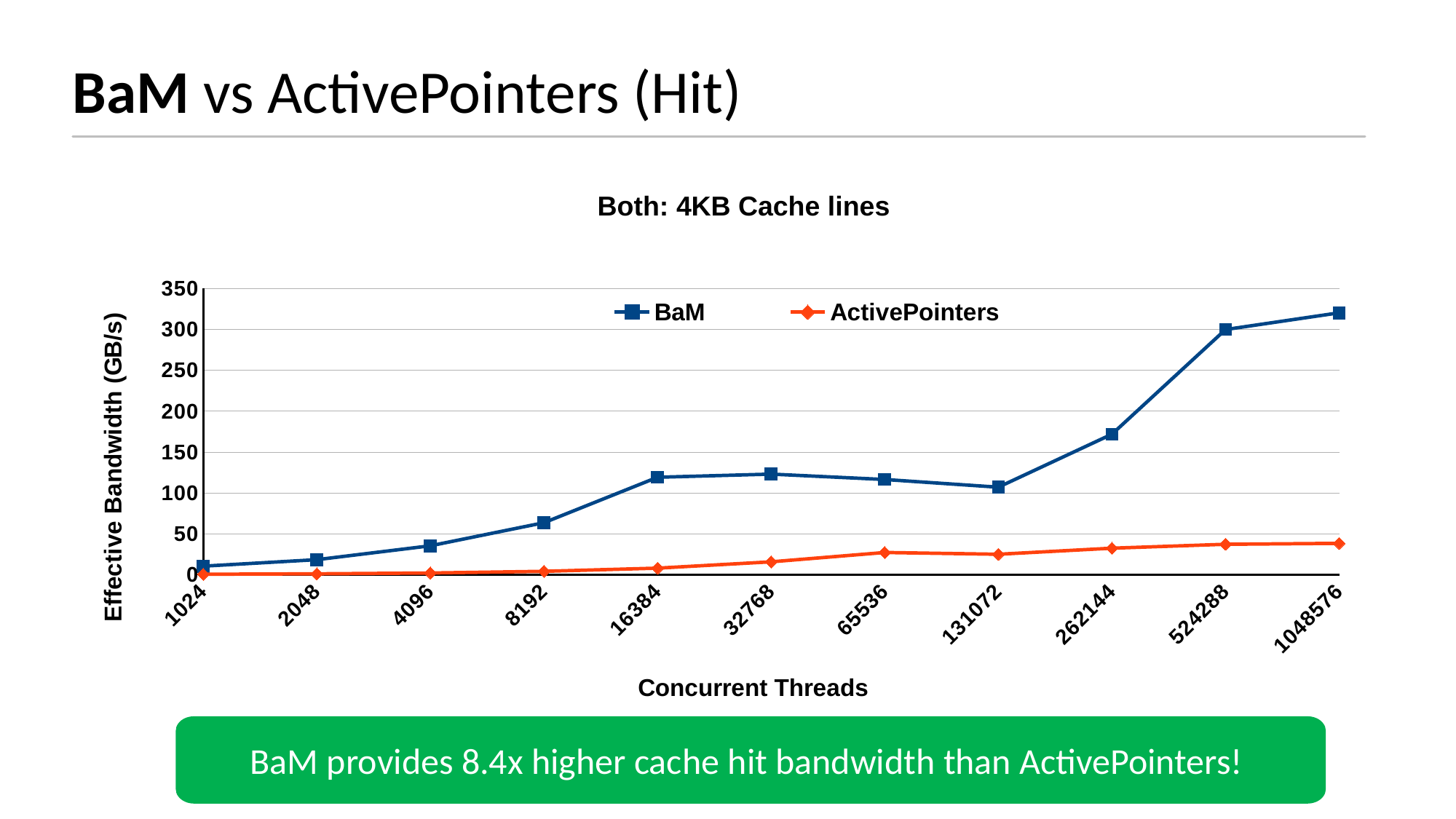

BaM vs ActivePointers (Hit)

Both: 4KB Cache lines

### Chart

| Category | BaM | ActivePointers |
|---|---|---|
| 1024 | 10.365992784500122 | 0.5127280950546265 |
| 2048 | 18.33990216255188 | 1.0276660323143005 |
| 4096 | 35.32126545906067 | 2.033419907093048 |
| 8192 | 63.57826292514801 | 4.0930211544036865 |
| 16384 | 119.20928955078125 | 7.98054039478302 |
| 32768 | 123.05453419685364 | 15.698373317718506 |
| 65536 | 116.47939682006836 | 27.102679014205933 |
| 131072 | 107.07899928092957 | 24.97345209121704 |
| 262144 | 171.93034291267395 | 32.3621928691864 |
| 524288 | 299.92684721946716 | 37.15991973876953 |
| 1048576 | 320.3943371772766 | 38.33867609500885 |
BaM provides 8.4x higher cache hit bandwidth than ActivePointers!